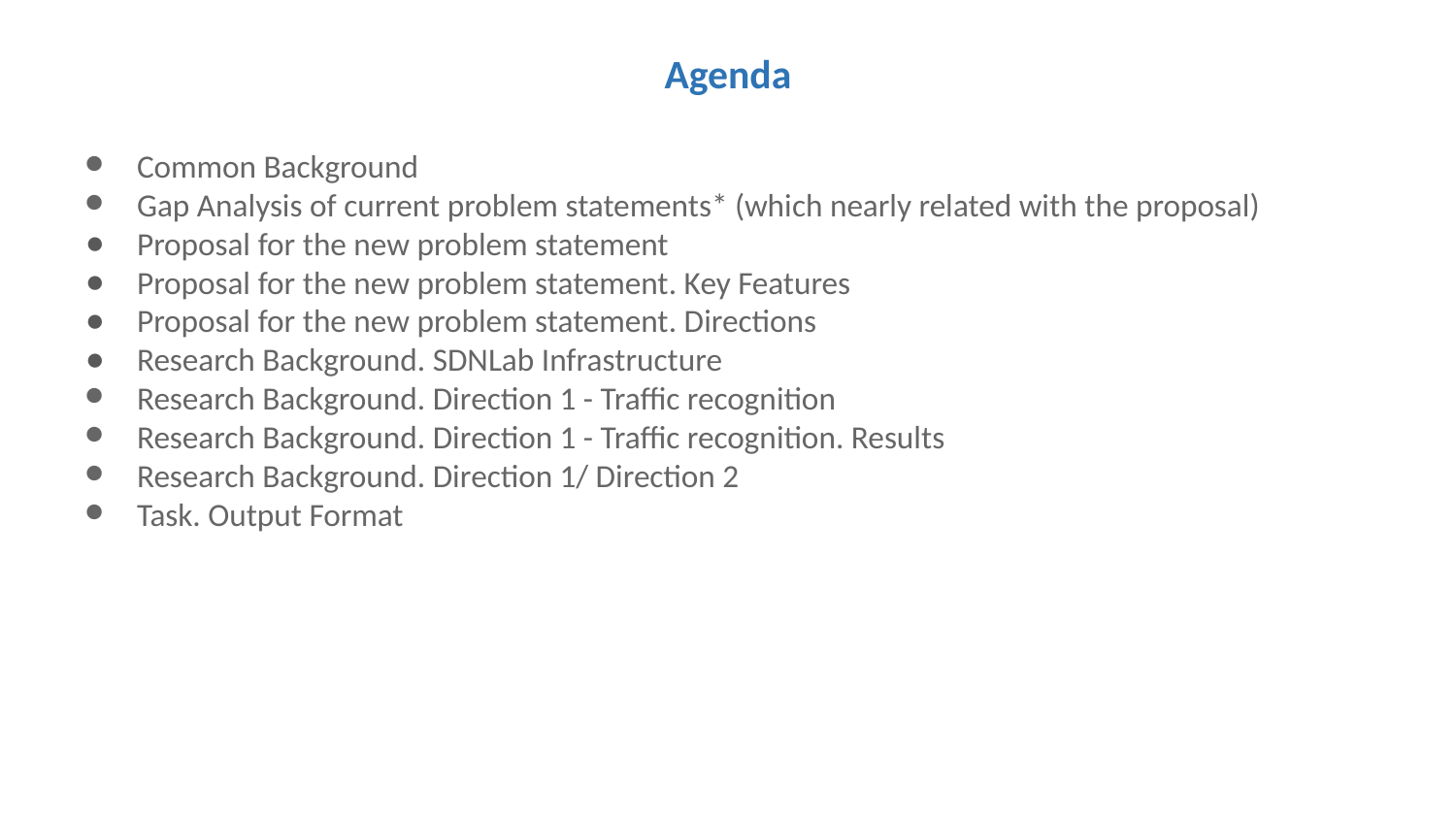

# Agenda
Common Background
Gap Analysis of current problem statements* (which nearly related with the proposal)
Proposal for the new problem statement
Proposal for the new problem statement. Key Features
Proposal for the new problem statement. Directions
Research Background. SDNLab Infrastructure
Research Background. Direction 1 - Traffic recognition
Research Background. Direction 1 - Traffic recognition. Results
Research Background. Direction 1/ Direction 2
Task. Output Format